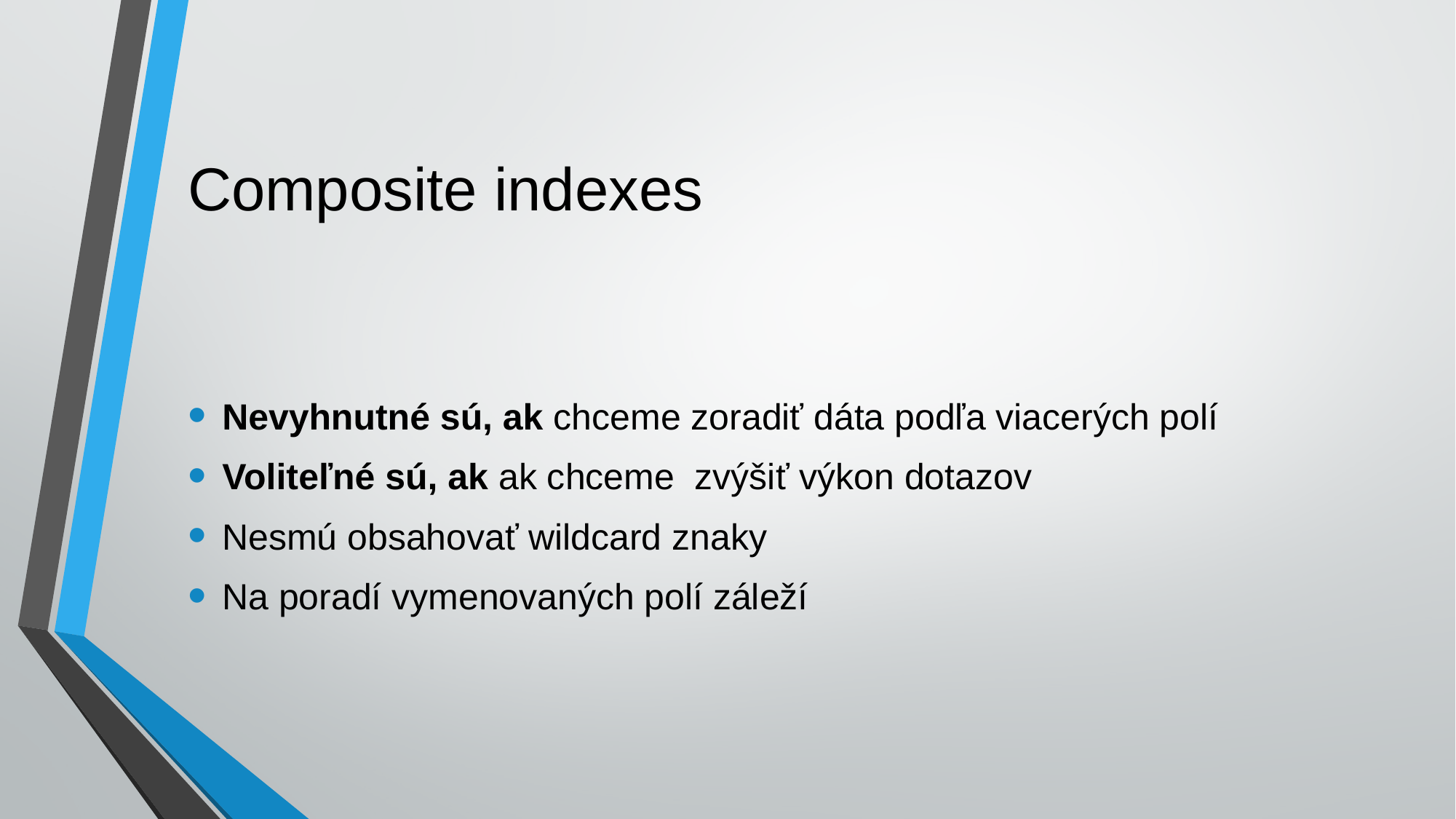

# Composite indexes
Nevyhnutné sú, ak chceme zoradiť dáta podľa viacerých polí
Voliteľné sú, ak ak chceme  zvýšiť výkon dotazov
Nesmú obsahovať wildcard znaky
Na poradí vymenovaných polí záleží